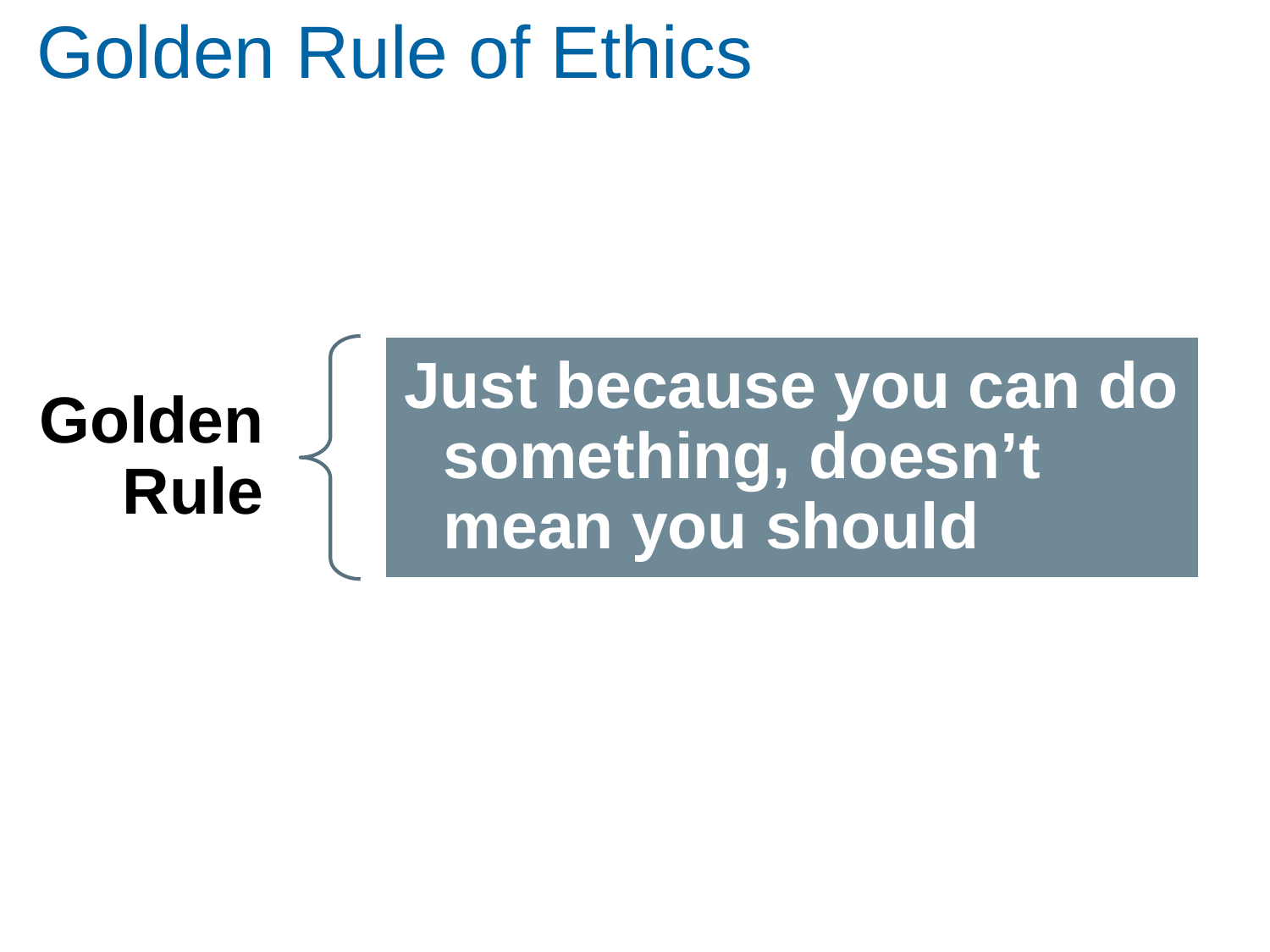

Golden Rule of Ethics
Golden Rule
Just because you can do something, doesn’t mean you should